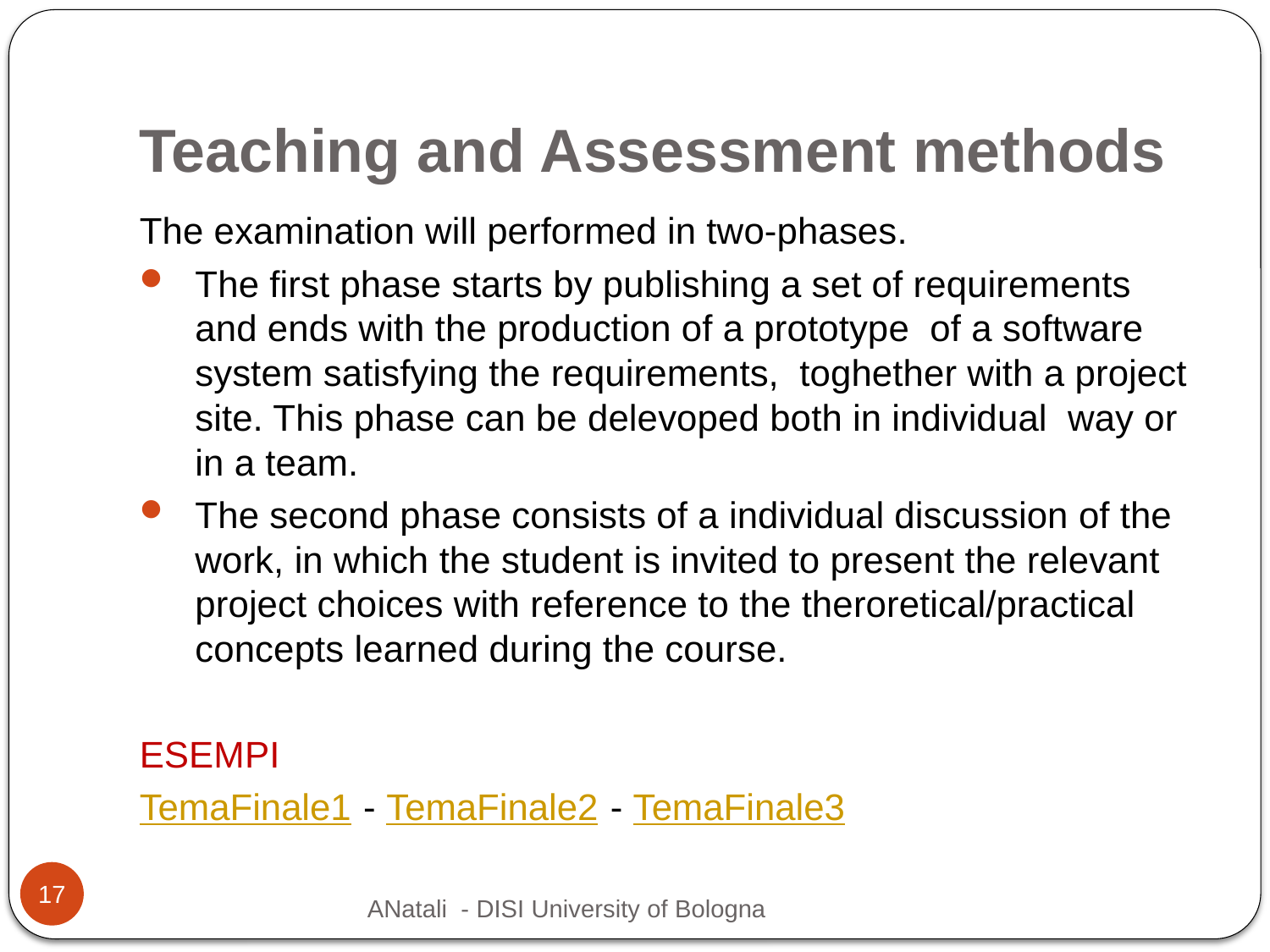

# Teaching and Assessment methods
The examination will performed in two-phases.
The first phase starts by publishing a set of requirements and ends with the production of a prototype  of a software system satisfying the requirements,  toghether with a project site. This phase can be delevoped both in individual  way or in a team.
The second phase consists of a individual discussion of the work, in which the student is invited to present the relevant project choices with reference to the theroretical/practical concepts learned during the course.

ESEMPI
TemaFinale1 - TemaFinale2 - TemaFinale3

17
ANatali  - DISI University of Bologna